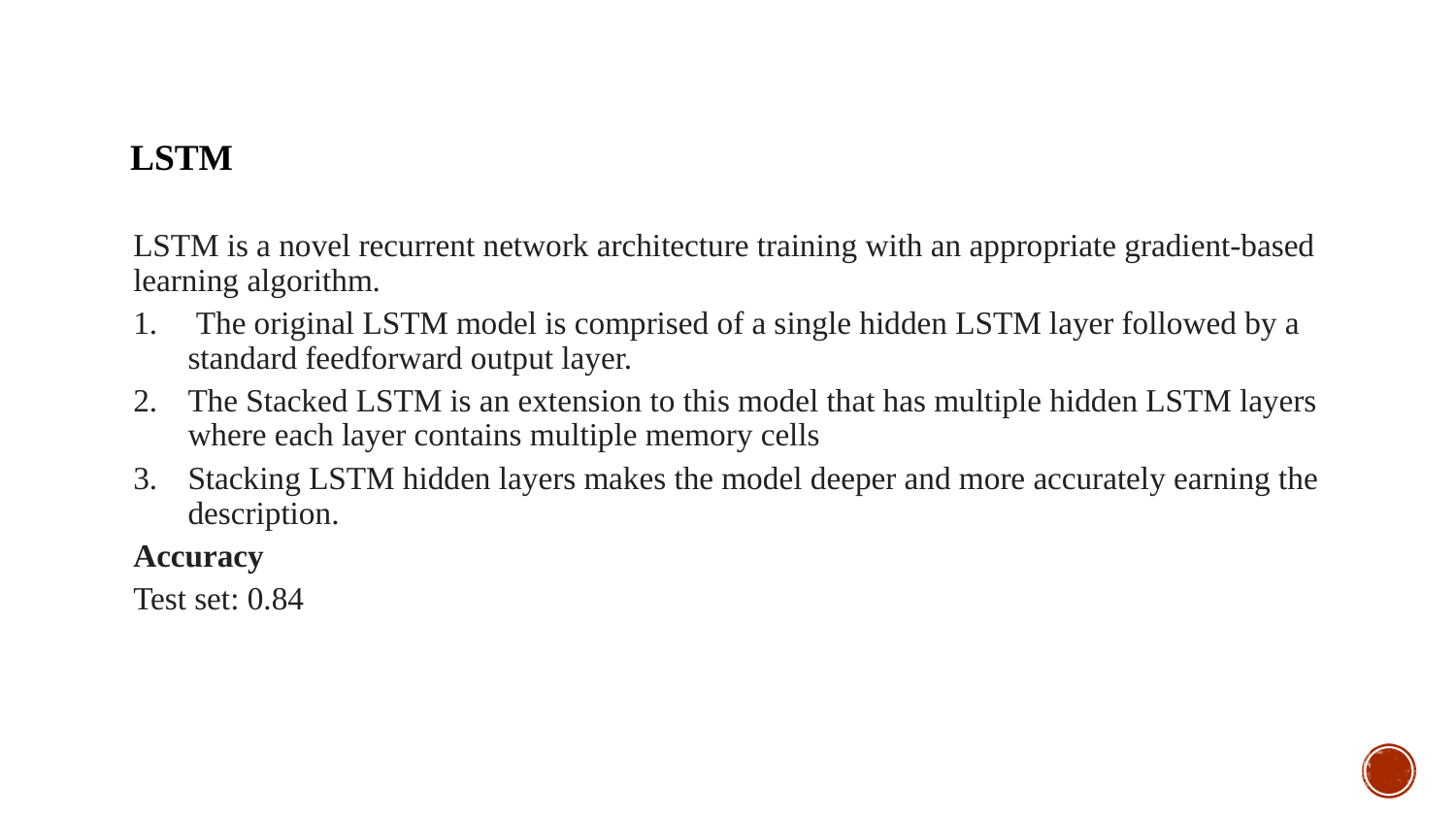

LSTM

LSTM is a novel recurrent network architecture training with an appropriate gradient-based learning algorithm.
 The original LSTM model is comprised of a single hidden LSTM layer followed by a standard feedforward output layer.
The Stacked LSTM is an extension to this model that has multiple hidden LSTM layers where each layer contains multiple memory cells
Stacking LSTM hidden layers makes the model deeper and more accurately earning the description.
Accuracy
Test set: 0.84